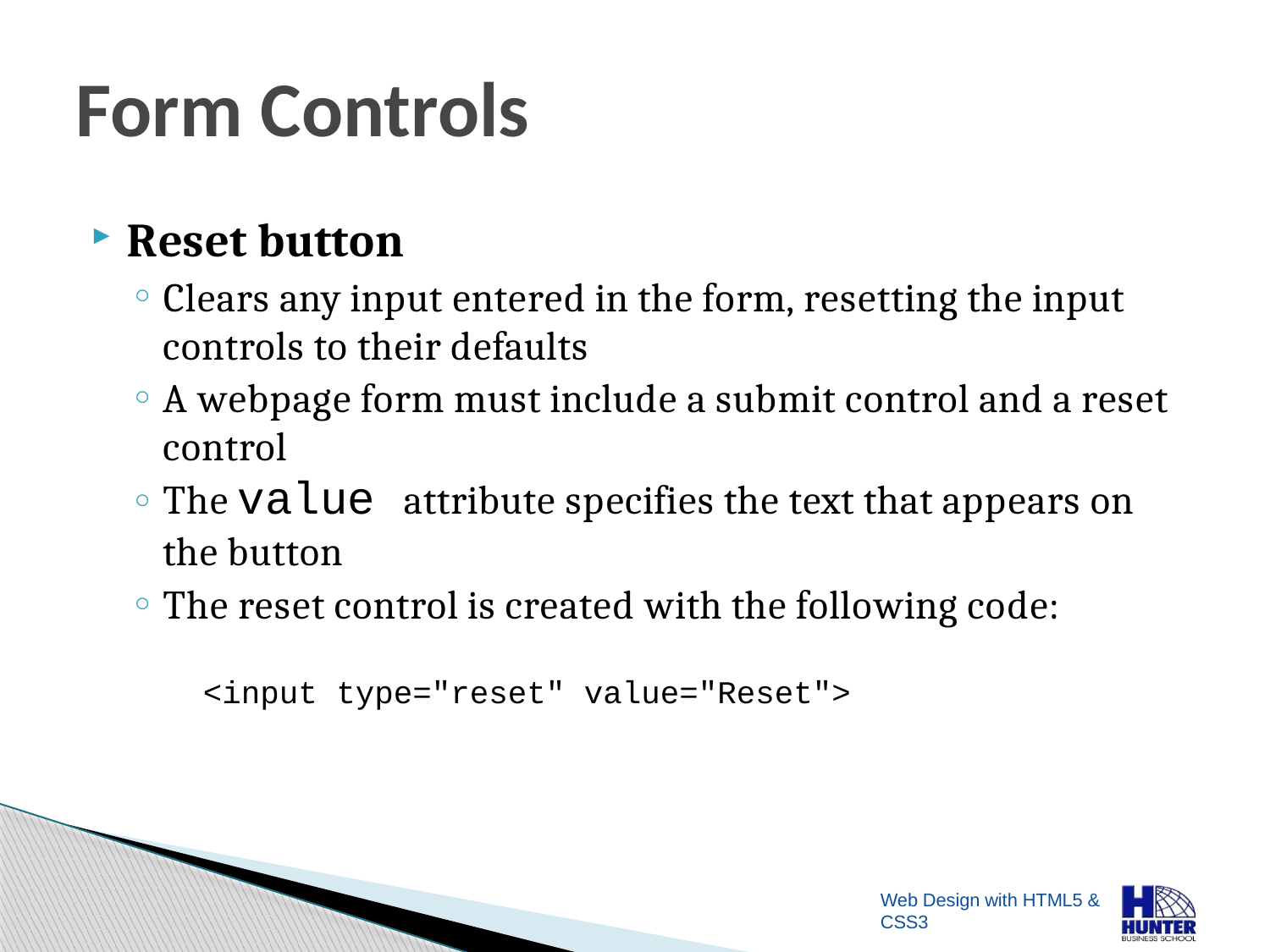

# Form Controls
Reset button
Clears any input entered in the form, resetting the input controls to their defaults
A webpage form must include a submit control and a reset control
The value attribute specifies the text that appears on the button
The reset control is created with the following code:

<input type="reset" value="Reset">